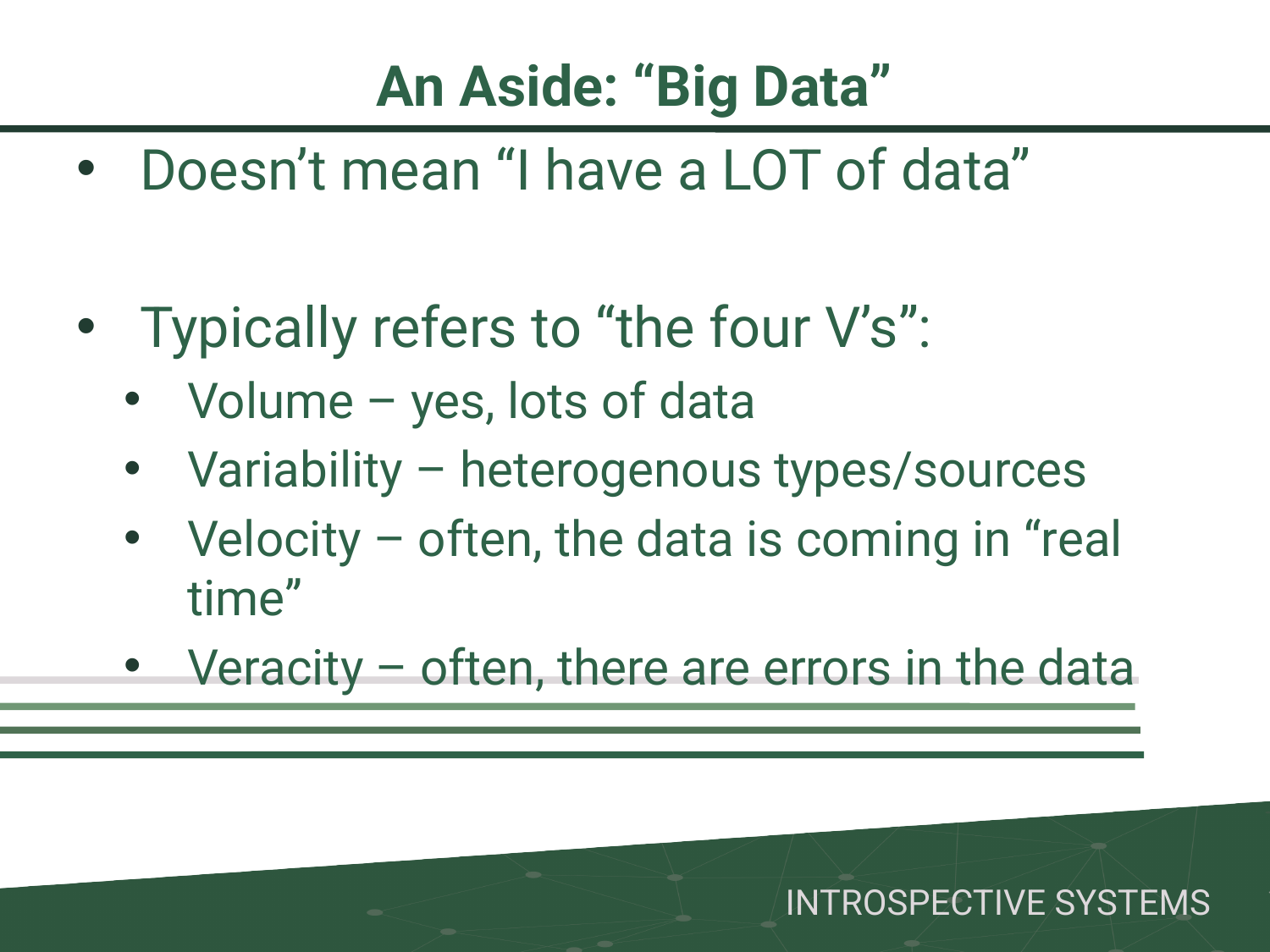

# An Aside: “Big Data”
Doesn’t mean “I have a LOT of data”

Typically refers to “the four V’s”:
Volume – yes, lots of data
Variability – heterogenous types/sources
Velocity – often, the data is coming in “real time”
Veracity – often, there are errors in the data